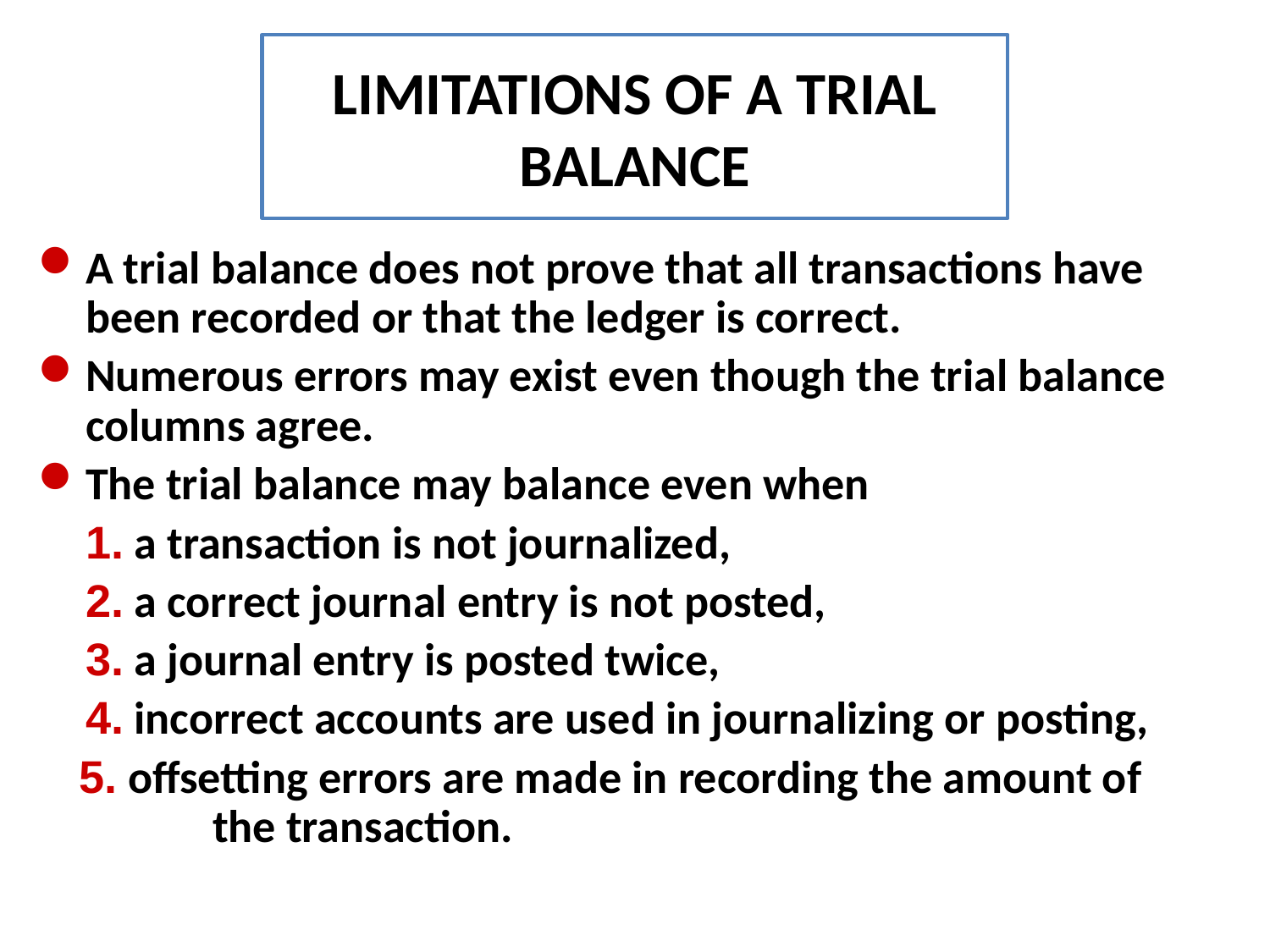

# LIMITATIONS OF A TRIAL BALANCE
A trial balance does not prove that all transactions have been recorded or that the ledger is correct.
Numerous errors may exist even though the trial balance columns agree.
The trial balance may balance even when
	1. a transaction is not journalized,
	2. a correct journal entry is not posted,
	3. a journal entry is posted twice,
	4. incorrect accounts are used in journalizing or posting,
    5. offsetting errors are made in recording the amount of 		the transaction.